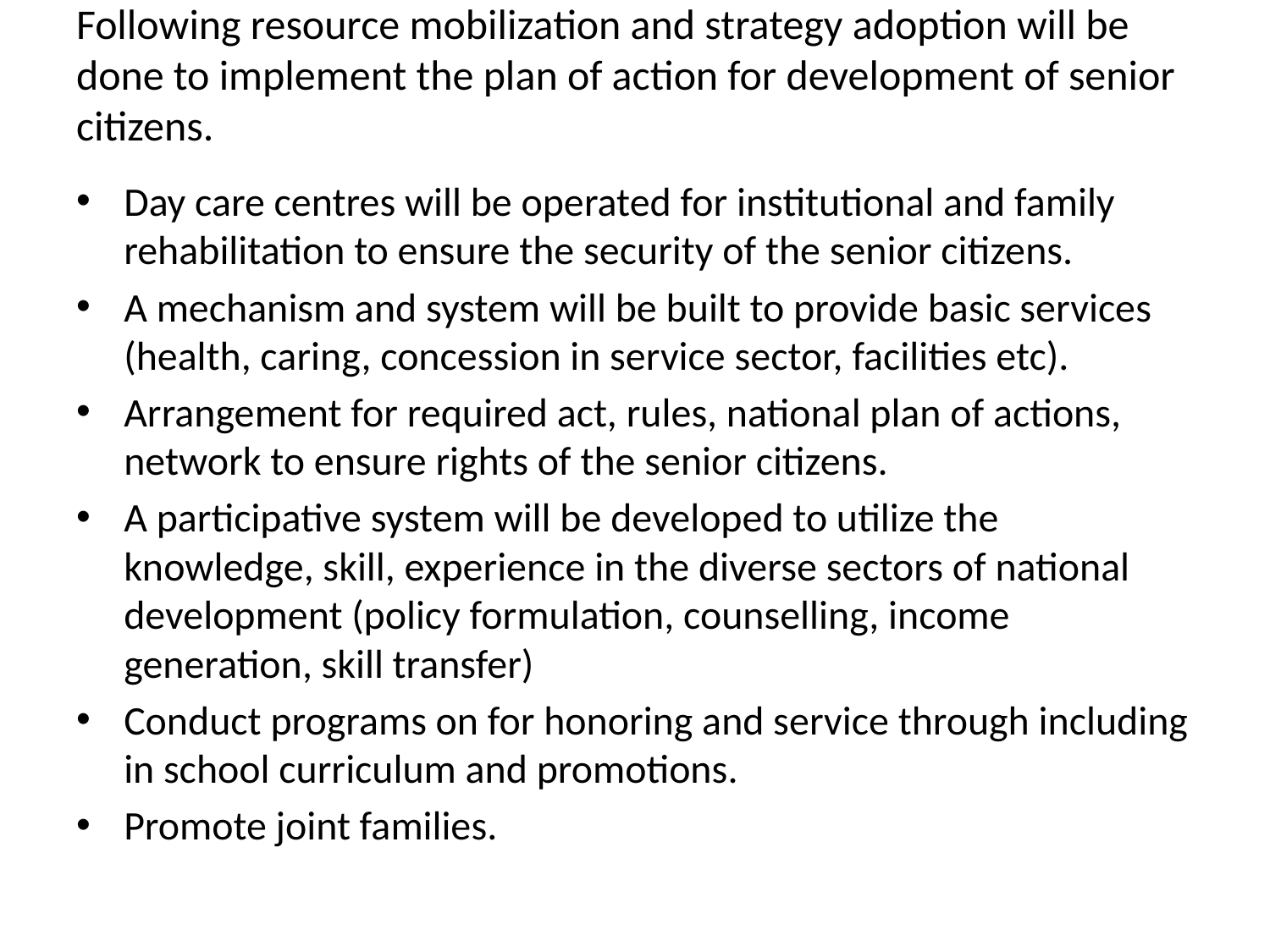

# Following resource mobilization and strategy adoption will be done to implement the plan of action for development of senior citizens.
Day care centres will be operated for institutional and family rehabilitation to ensure the security of the senior citizens.
A mechanism and system will be built to provide basic services (health, caring, concession in service sector, facilities etc).
Arrangement for required act, rules, national plan of actions, network to ensure rights of the senior citizens.
A participative system will be developed to utilize the knowledge, skill, experience in the diverse sectors of national development (policy formulation, counselling, income generation, skill transfer)
Conduct programs on for honoring and service through including in school curriculum and promotions.
Promote joint families.